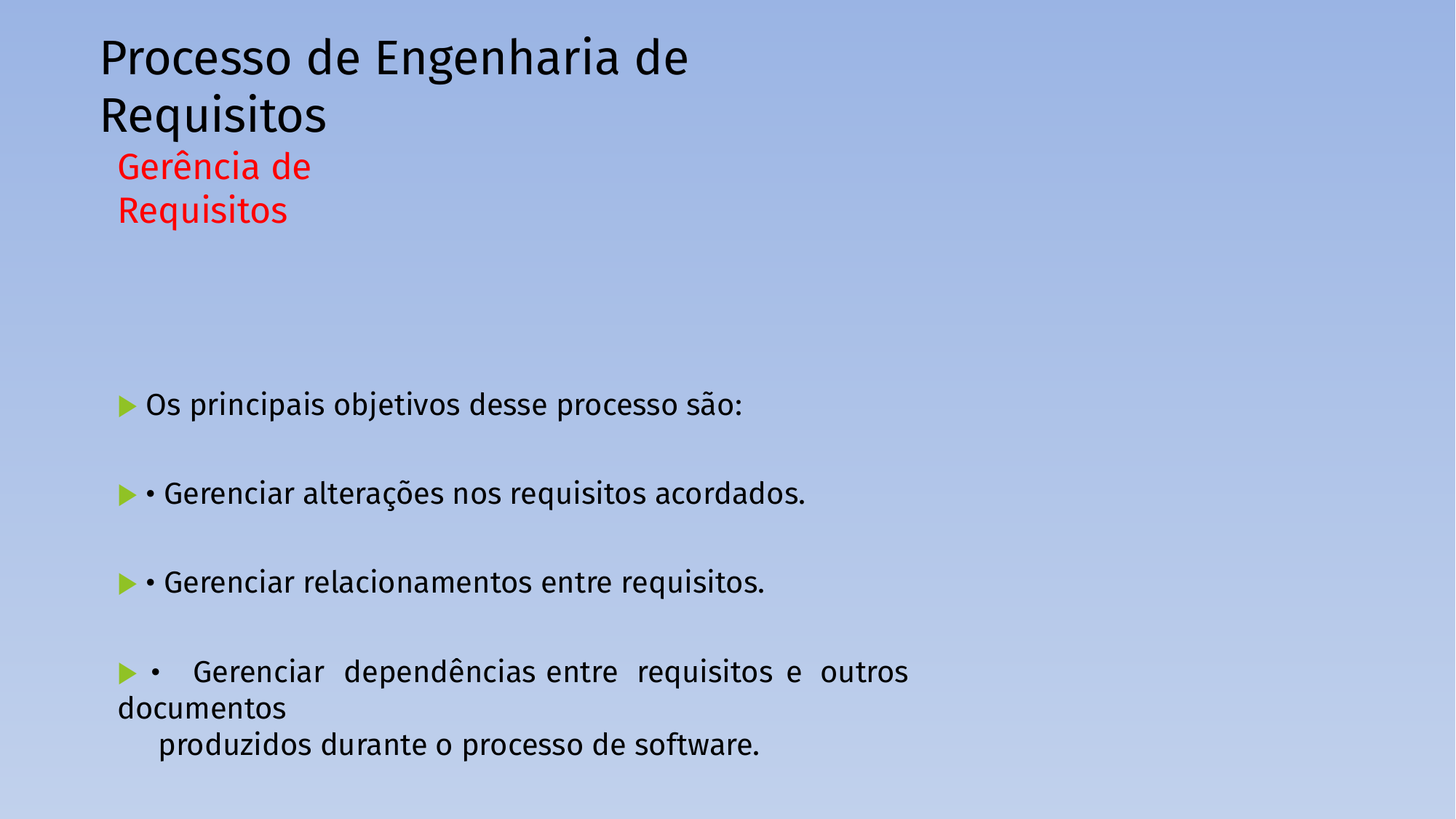

# Processo de Engenharia de Requisitos
Gerência de Requisitos
▶ Os principais objetivos desse processo são:

▶ • Gerenciar alterações nos requisitos acordados.

▶ • Gerenciar relacionamentos entre requisitos.

▶ •	Gerenciar	dependências	entre	requisitos	e	outros	documentos
produzidos durante o processo de software.